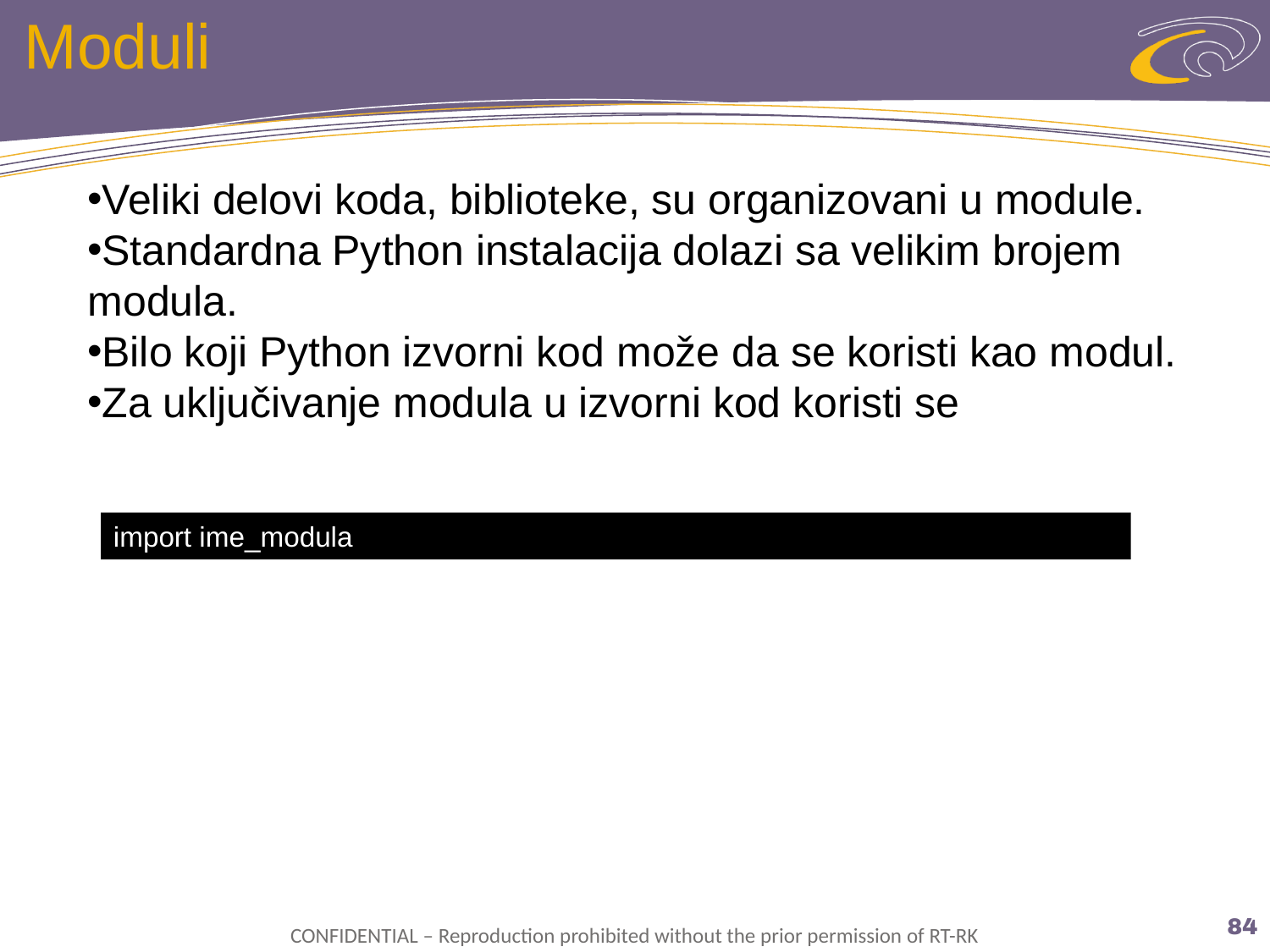

# Moduli

Veliki delovi koda, biblioteke, su organizovani u module.
Standardna Python instalacija dolazi sa velikim brojem modula.
Bilo koji Python izvorni kod može da se koristi kao modul.
Za uključivanje modula u izvorni kod koristi se

import ime_modula